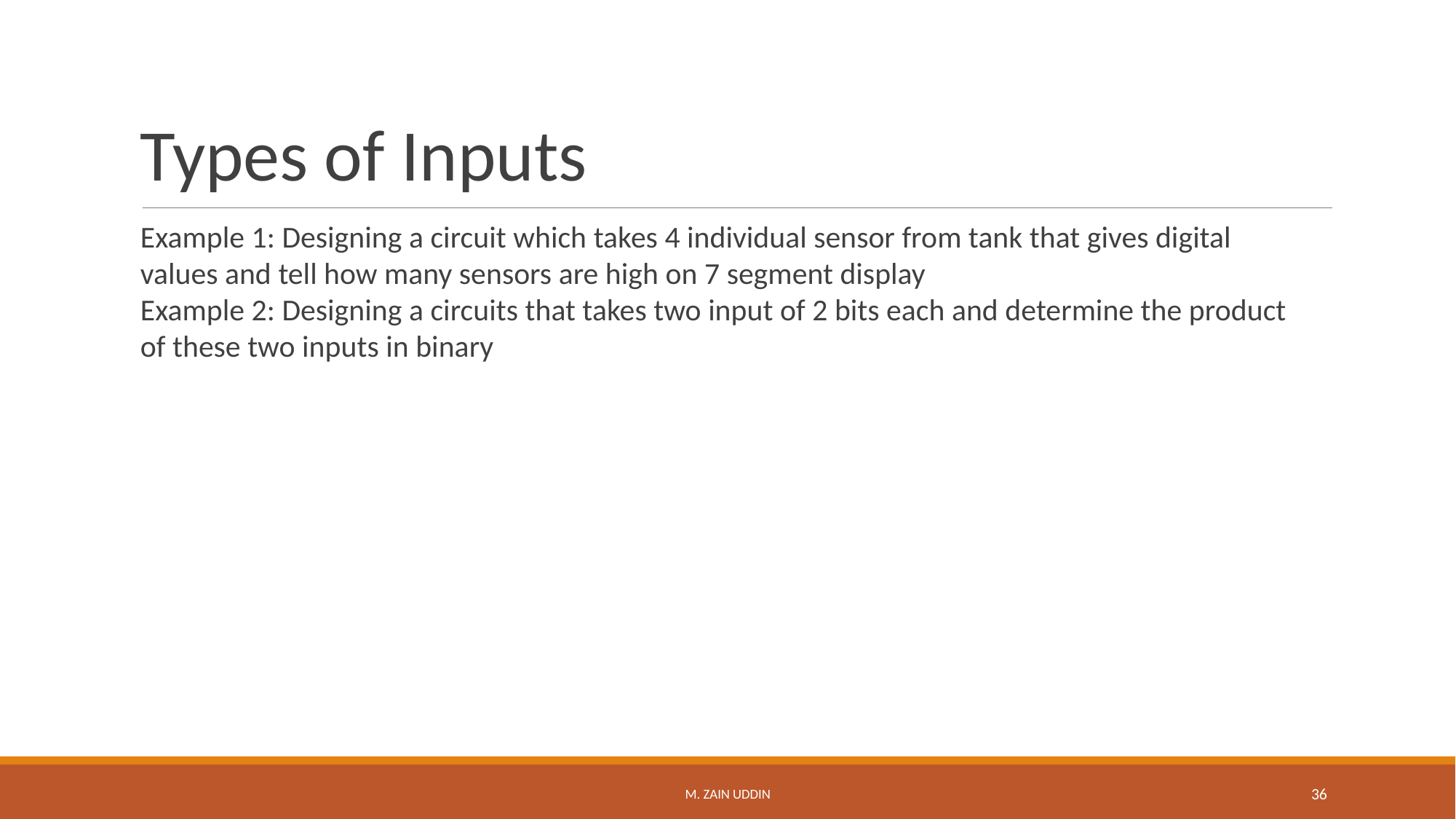

# Types of Inputs
Example 1: Designing a circuit which takes 4 individual sensor from tank that gives digital values and tell how many sensors are high on 7 segment display
Example 2: Designing a circuits that takes two input of 2 bits each and determine the product of these two inputs in binary
M. Zain Uddin
36